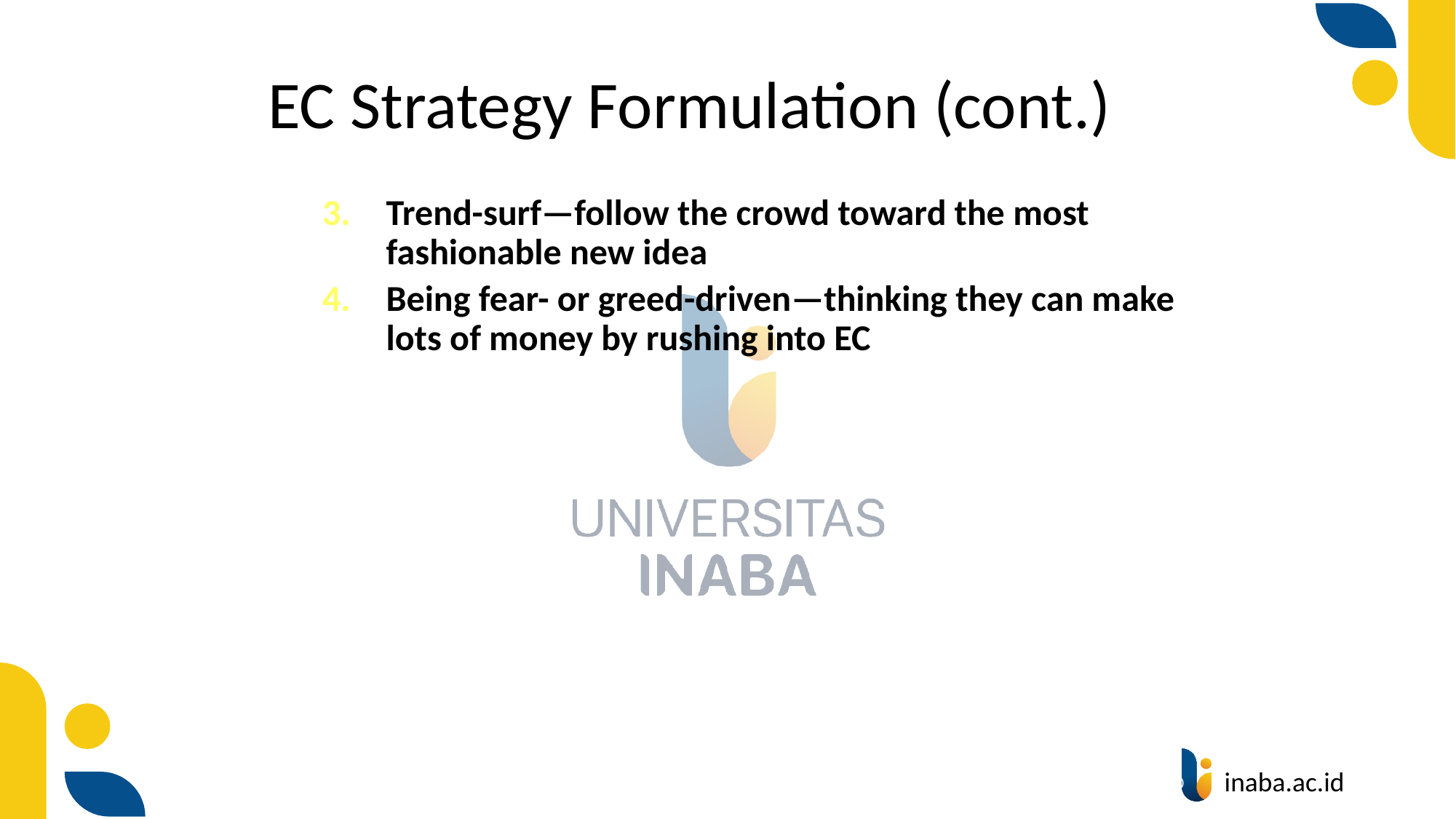

# EC Strategy Formulation (cont.)
Trend-surf—follow the crowd toward the most fashionable new idea
Being fear- or greed-driven—thinking they can make lots of money by rushing into EC

39
© Prentice Hall 2020